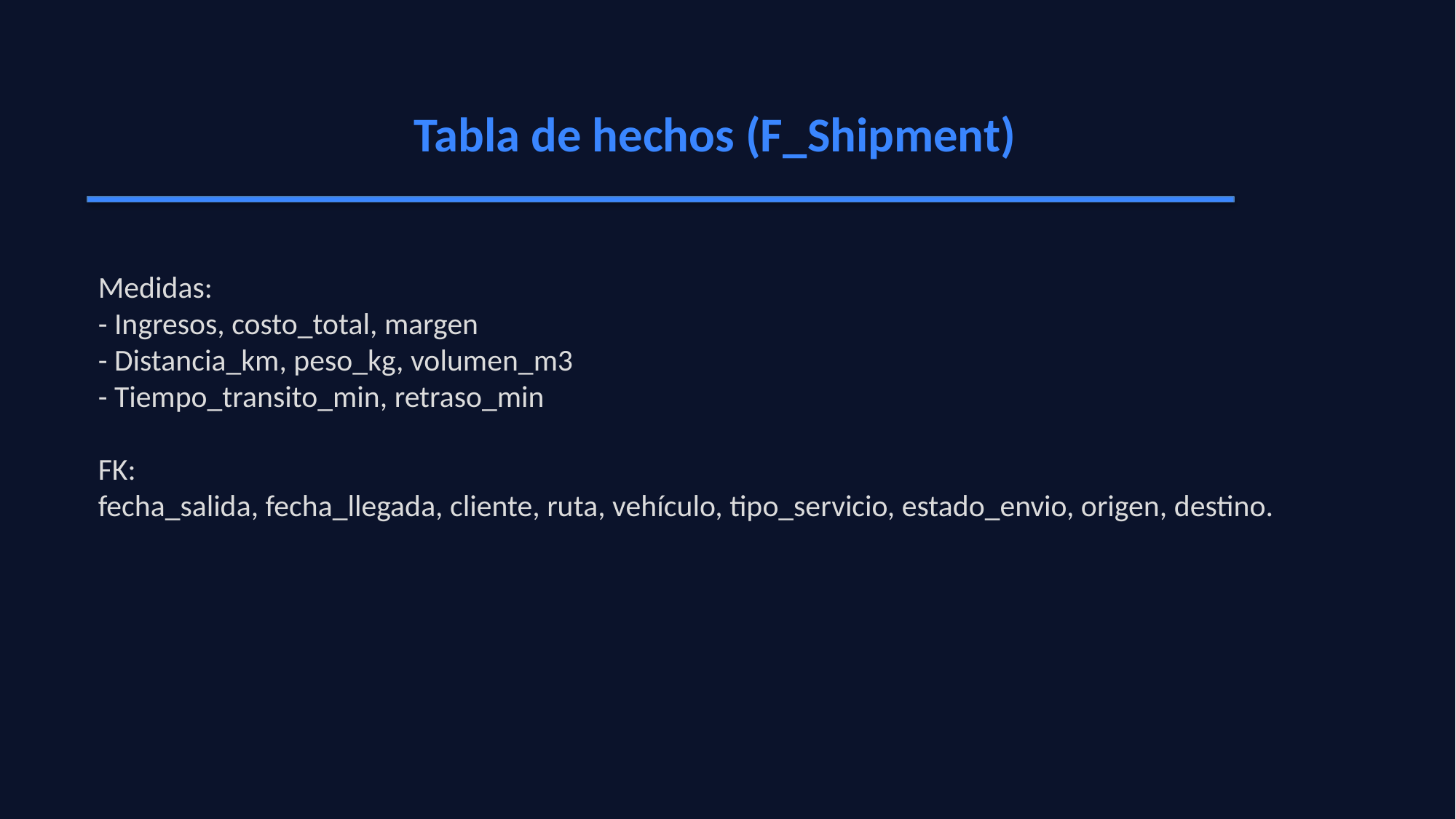

Tabla de hechos (F_Shipment)

Medidas:
- Ingresos, costo_total, margen
- Distancia_km, peso_kg, volumen_m3
- Tiempo_transito_min, retraso_min
FK:
fecha_salida, fecha_llegada, cliente, ruta, vehículo, tipo_servicio, estado_envio, origen, destino.